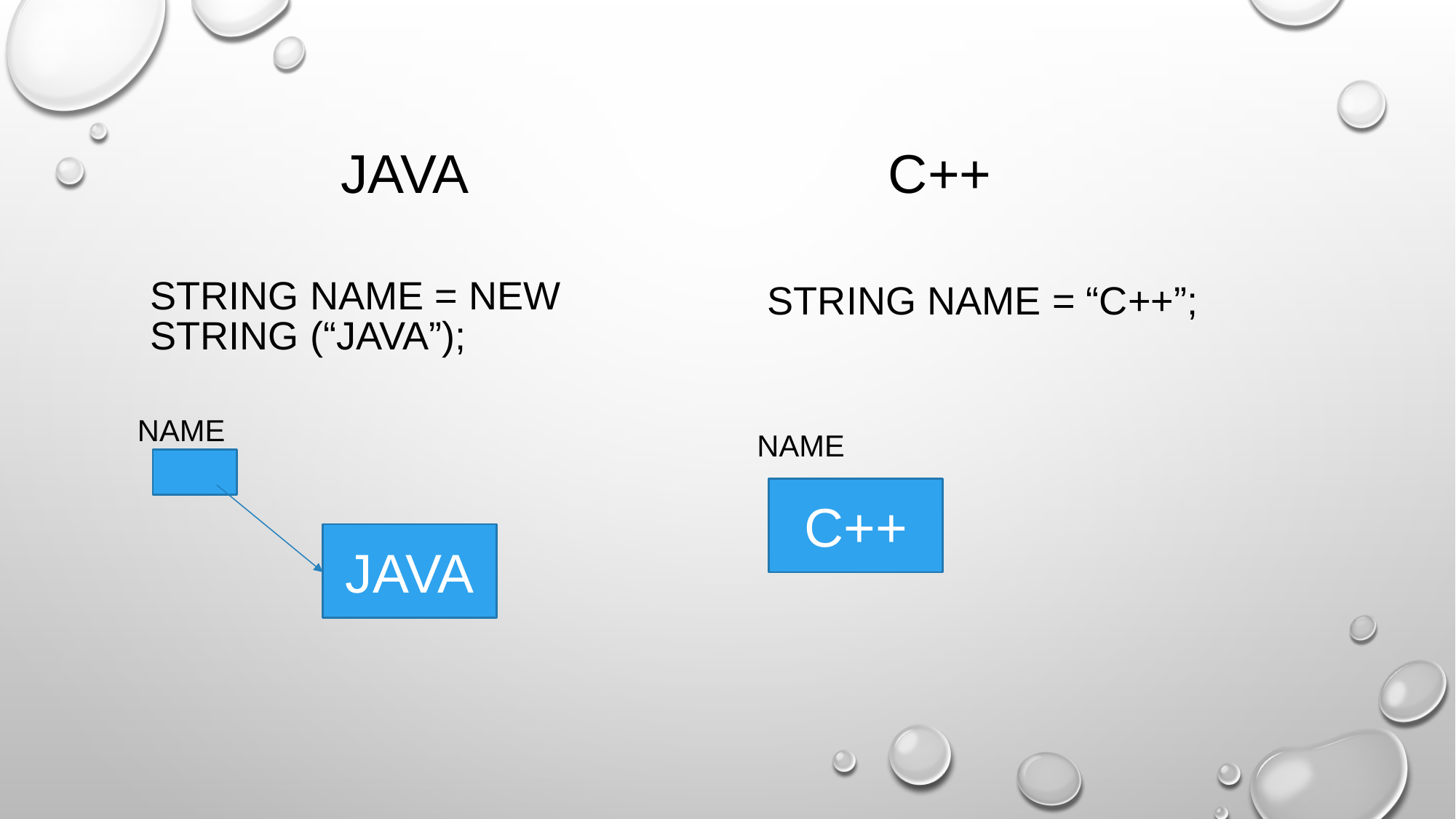

# Java                            C++
string name = “C++”;

string name = new string (“java”);
name
name

C++
JAVA